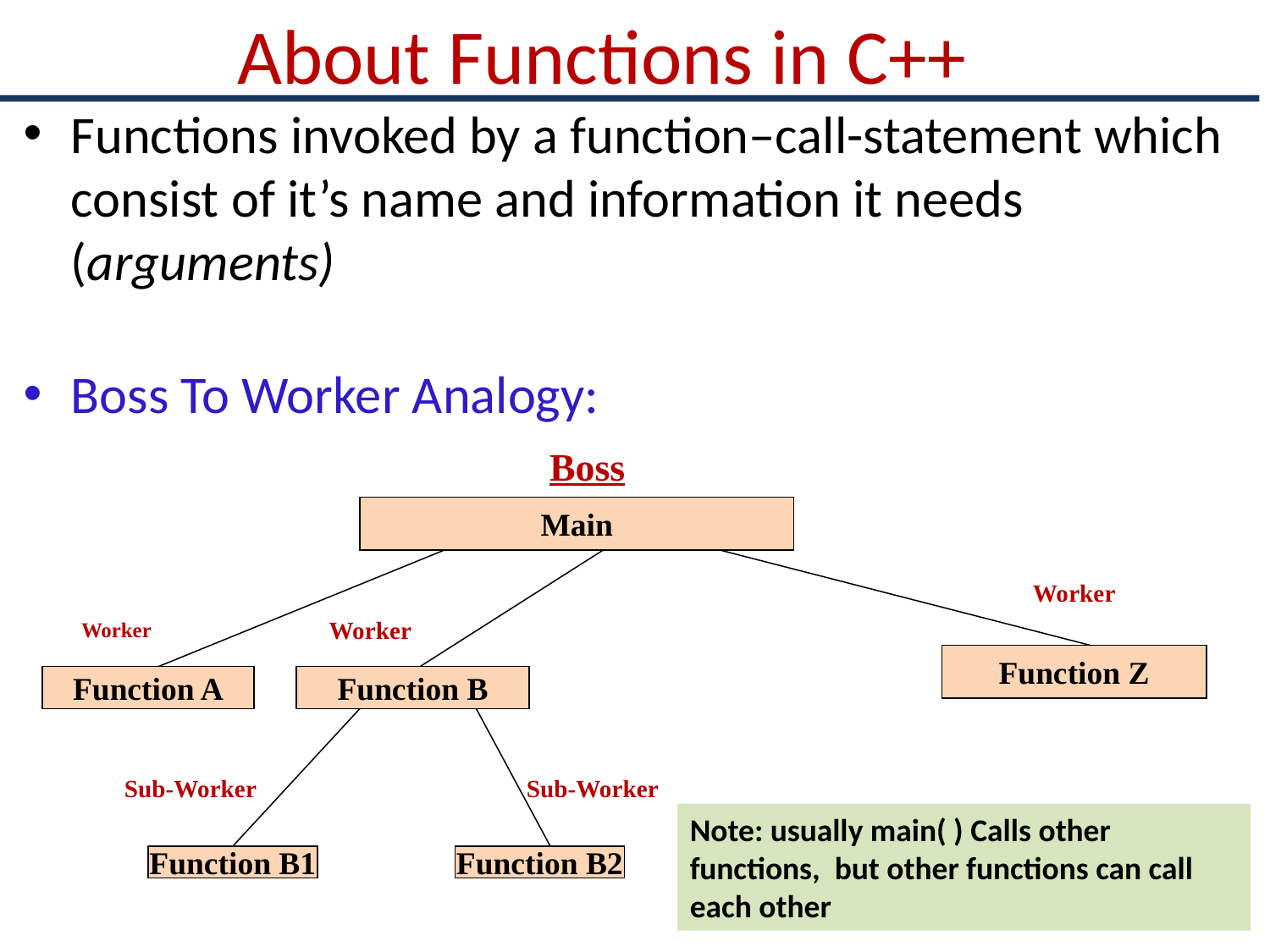

# About Functions in C++
Functions invoked by a function–call-statement which consist of it’s name and information it needs (arguments)

Boss To Worker Analogy:

Boss
Main

Worker
Worker
Worker
Function Z
Function A
Function B

Sub-Worker
Sub-Worker
Note: usually main( ) Calls other functions,  but other functions can call each other
Function B1
Function B2